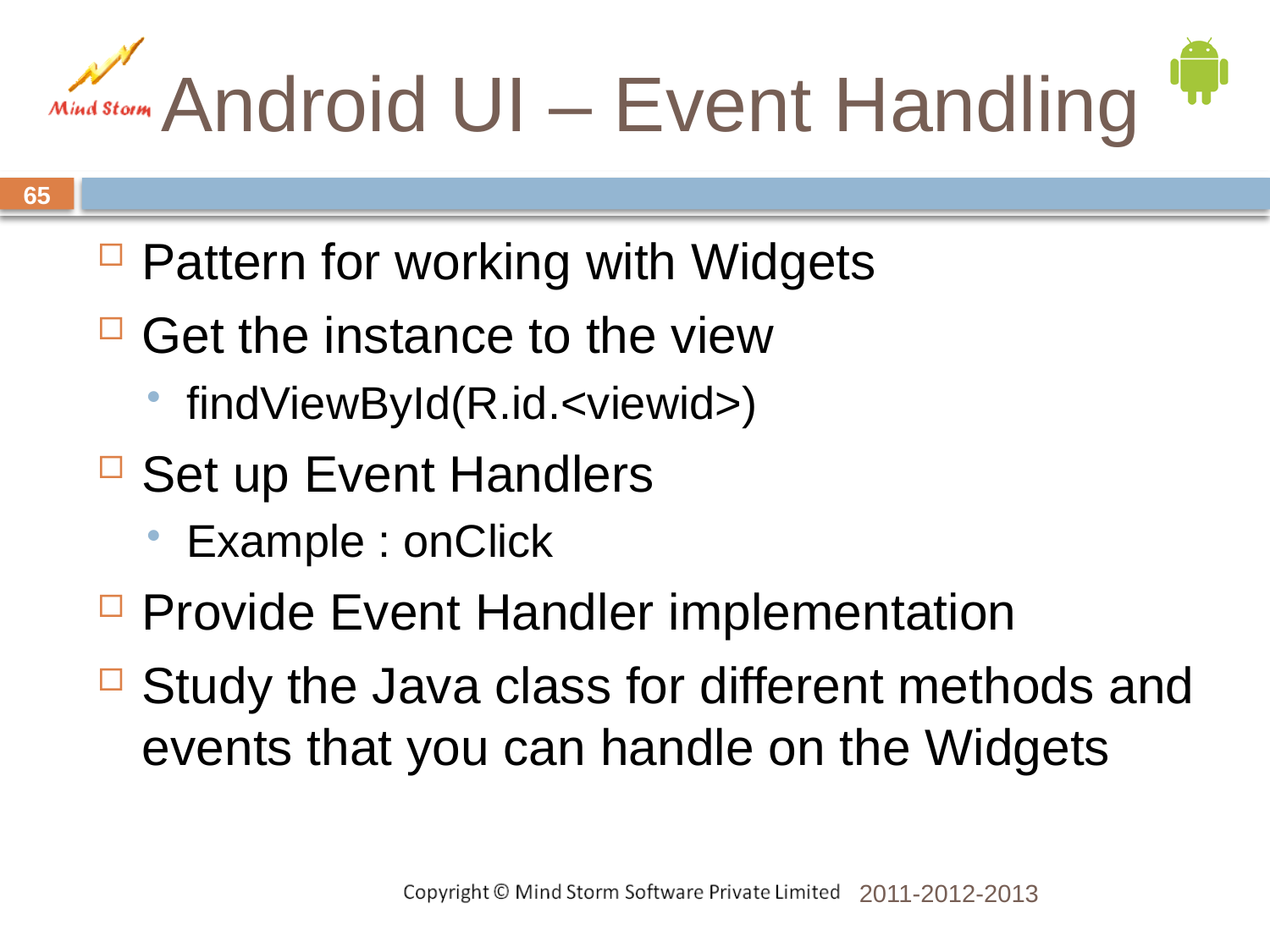

# Android UI – Event Handling
65
Pattern for working with Widgets
Get the instance to the view
findViewById(R.id.<viewid>)
Set up Event Handlers
Example : onClick
Provide Event Handler implementation
Study the Java class for different methods and events that you can handle on the Widgets
2011-2012-2013